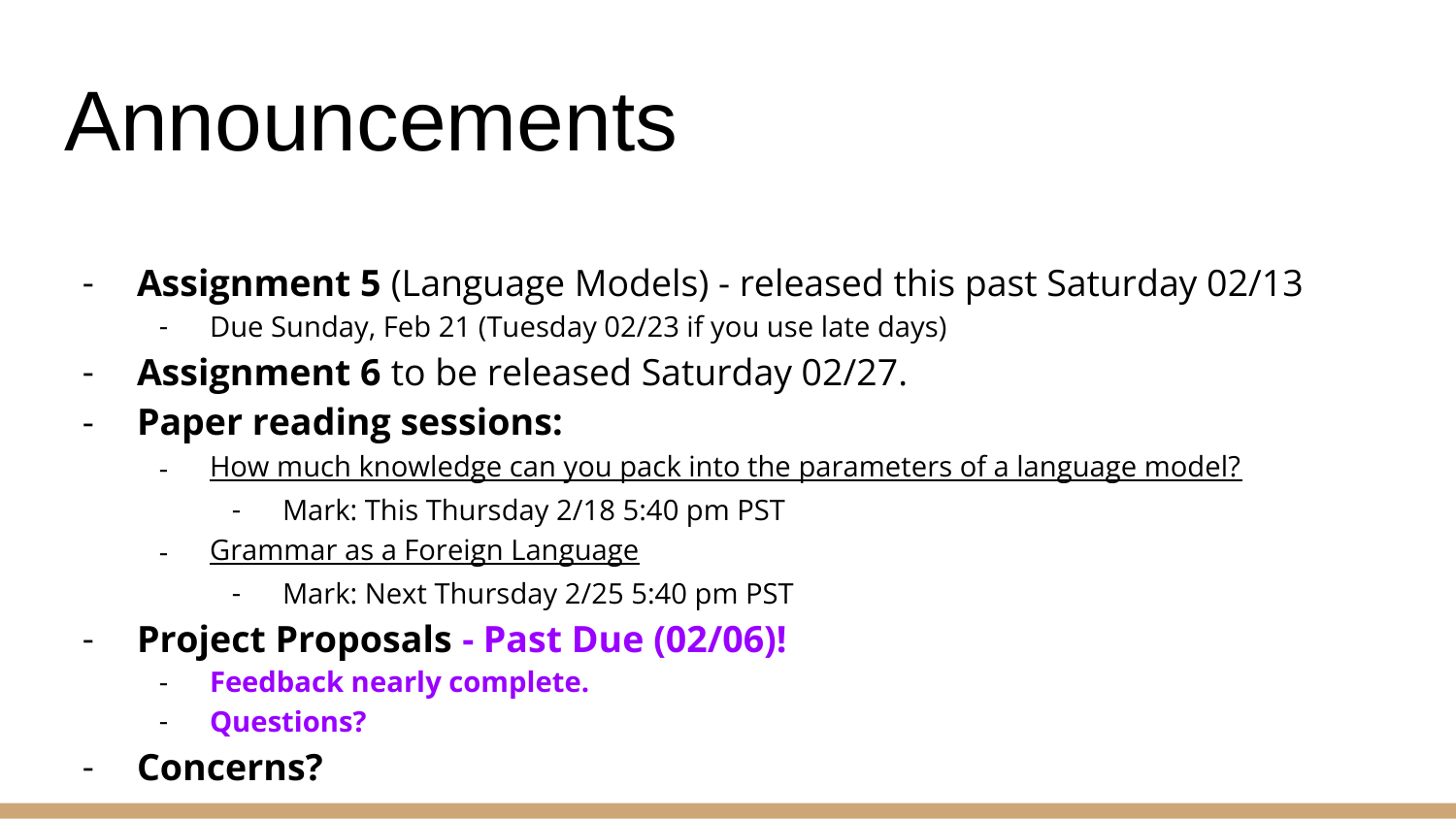

# Announcements

Assignment 5 (Language Models) - released this past Saturday 02/13
Due Sunday, Feb 21 (Tuesday 02/23 if you use late days)
Assignment 6 to be released Saturday 02/27.
Paper reading sessions:
How much knowledge can you pack into the parameters of a language model?
Mark: This Thursday 2/18 5:40 pm PST
Grammar as a Foreign Language
Mark: Next Thursday 2/25 5:40 pm PST
Project Proposals - Past Due (02/06)!
Feedback nearly complete.
Questions?
Concerns?